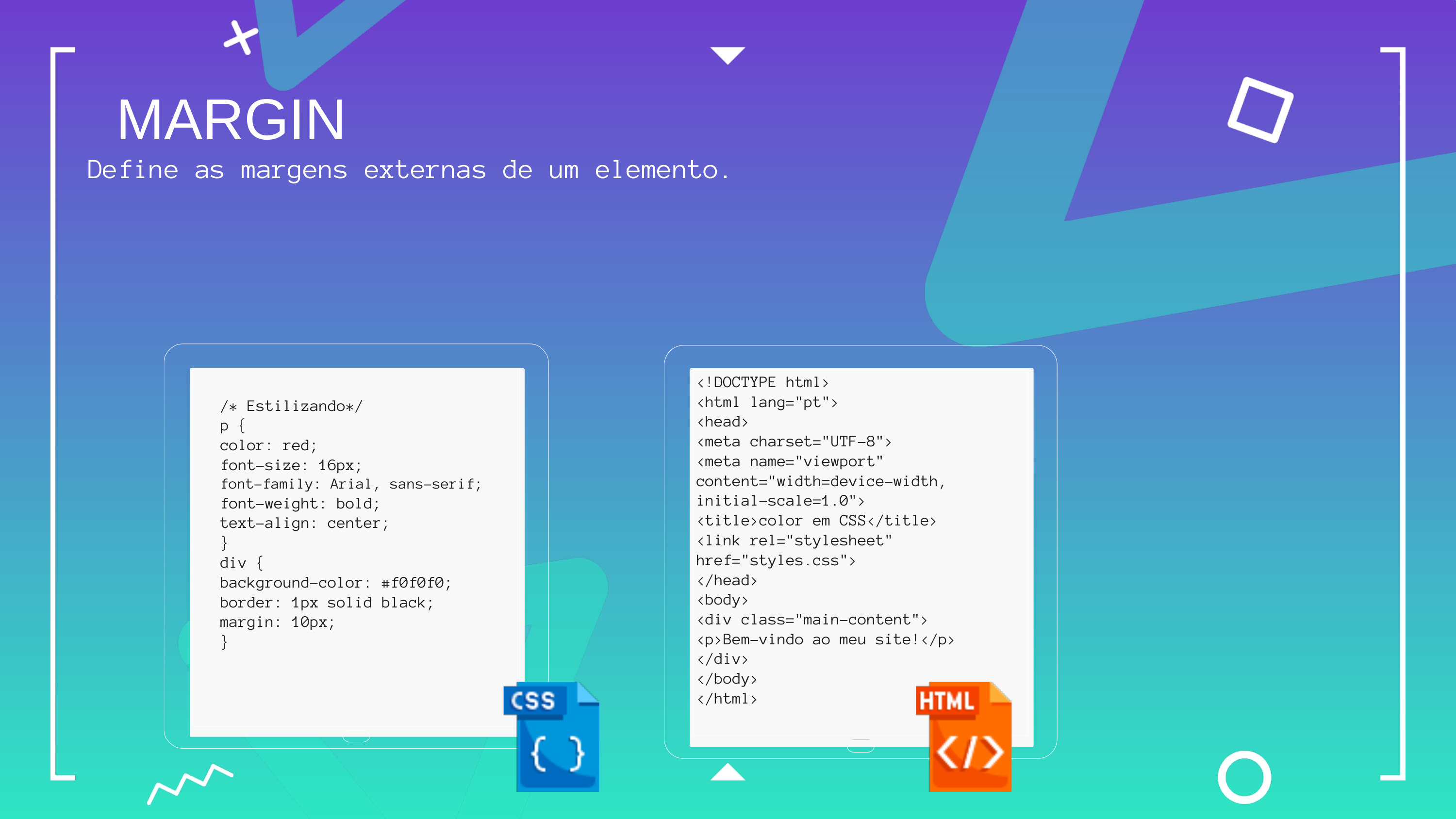

MARGIN
Define as margens externas de um elemento.

<!DOCTYPE html>
<html lang="pt">
<head>
<meta charset="UTF-8">
<meta name="viewport" content="width=device-width, initial-scale=1.0">
<title>color em CSS</title>
<link rel="stylesheet" href="styles.css">
</head>
<body>
<div class="main-content">
<p>Bem-vindo ao meu site!</p>
</div>
</body>
</html>
/* Estilizando*/
p {
color: red;
font-size: 16px;
font-family: Arial, sans-serif;
font-weight: bold;
text-align: center;
}
div {
background-color: #f0f0f0;
border: 1px solid black;
margin: 10px;
}